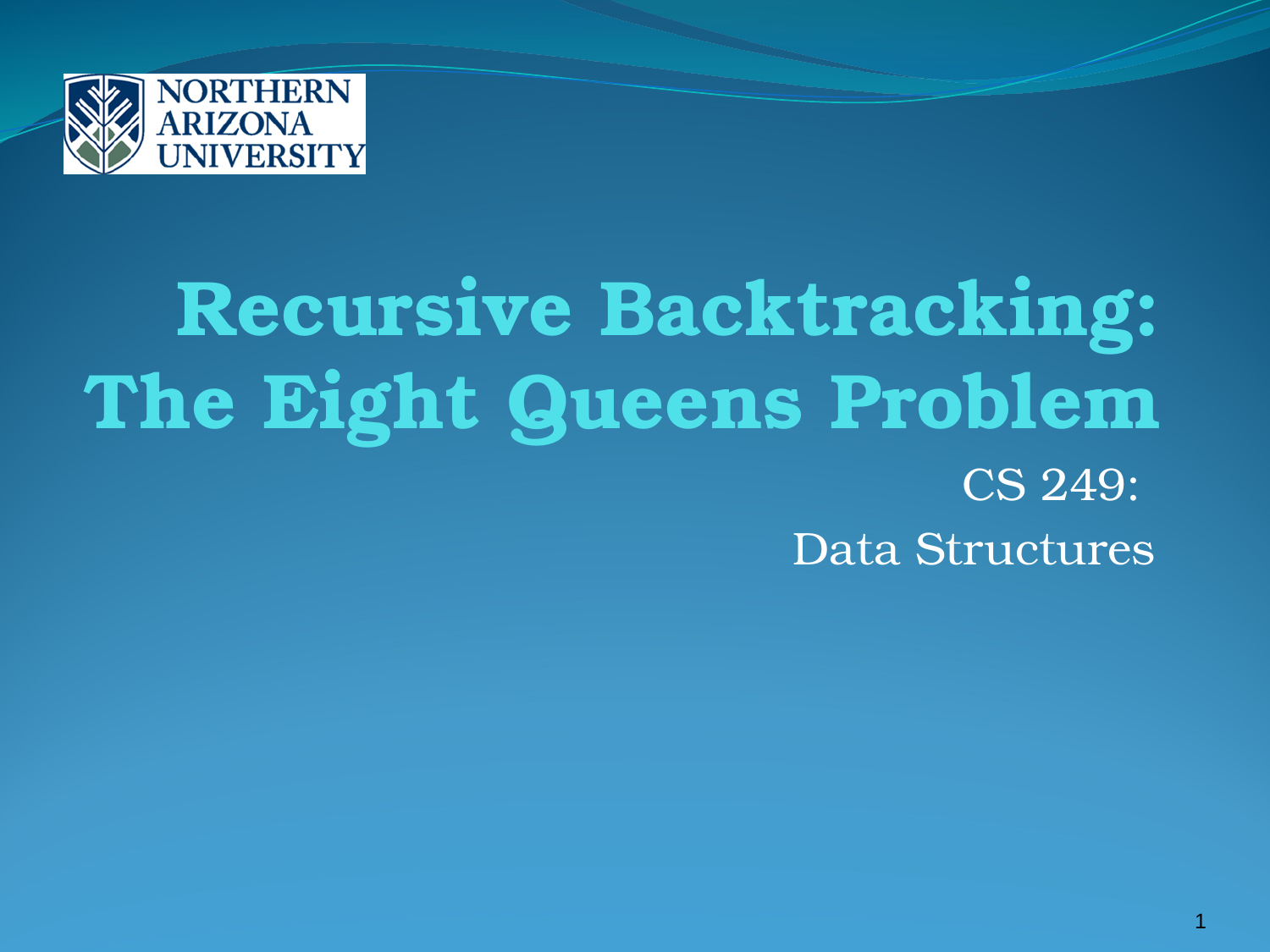

# Recursive Backtracking: The Eight Queens Problem
CS 249:
Data Structures
1